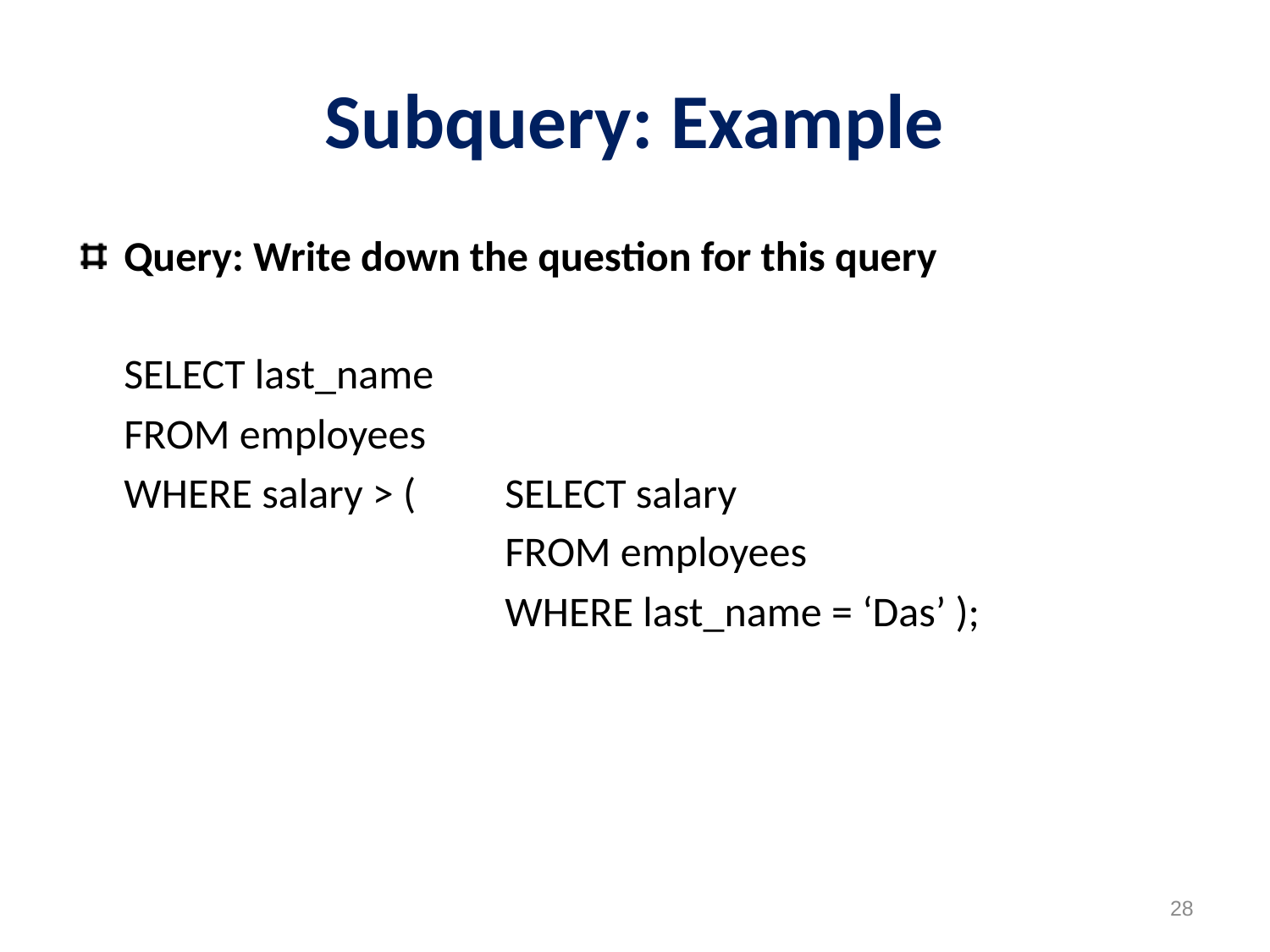

# Subquery: Example
Query: Write down the question for this query

	SELECT last_name
	FROM employees
	WHERE salary > (	SELECT salary
				FROM employees
				WHERE last_name = ‘Das’ );

28